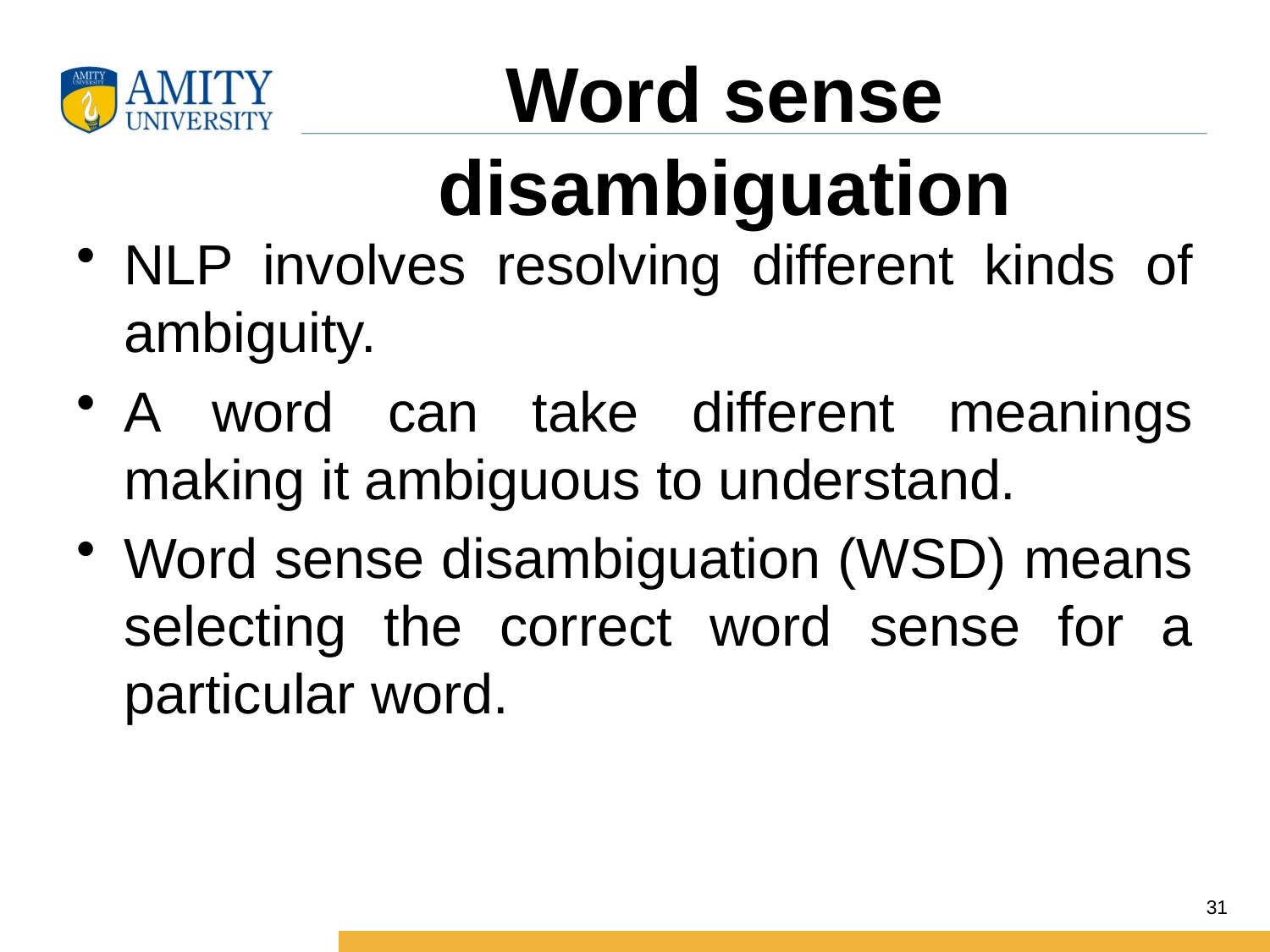

# Word sense disambiguation
NLP involves resolving different kinds of ambiguity.
A word can take different meanings making it ambiguous to understand.
Word sense disambiguation (WSD) means selecting the correct word sense for a particular word.
31